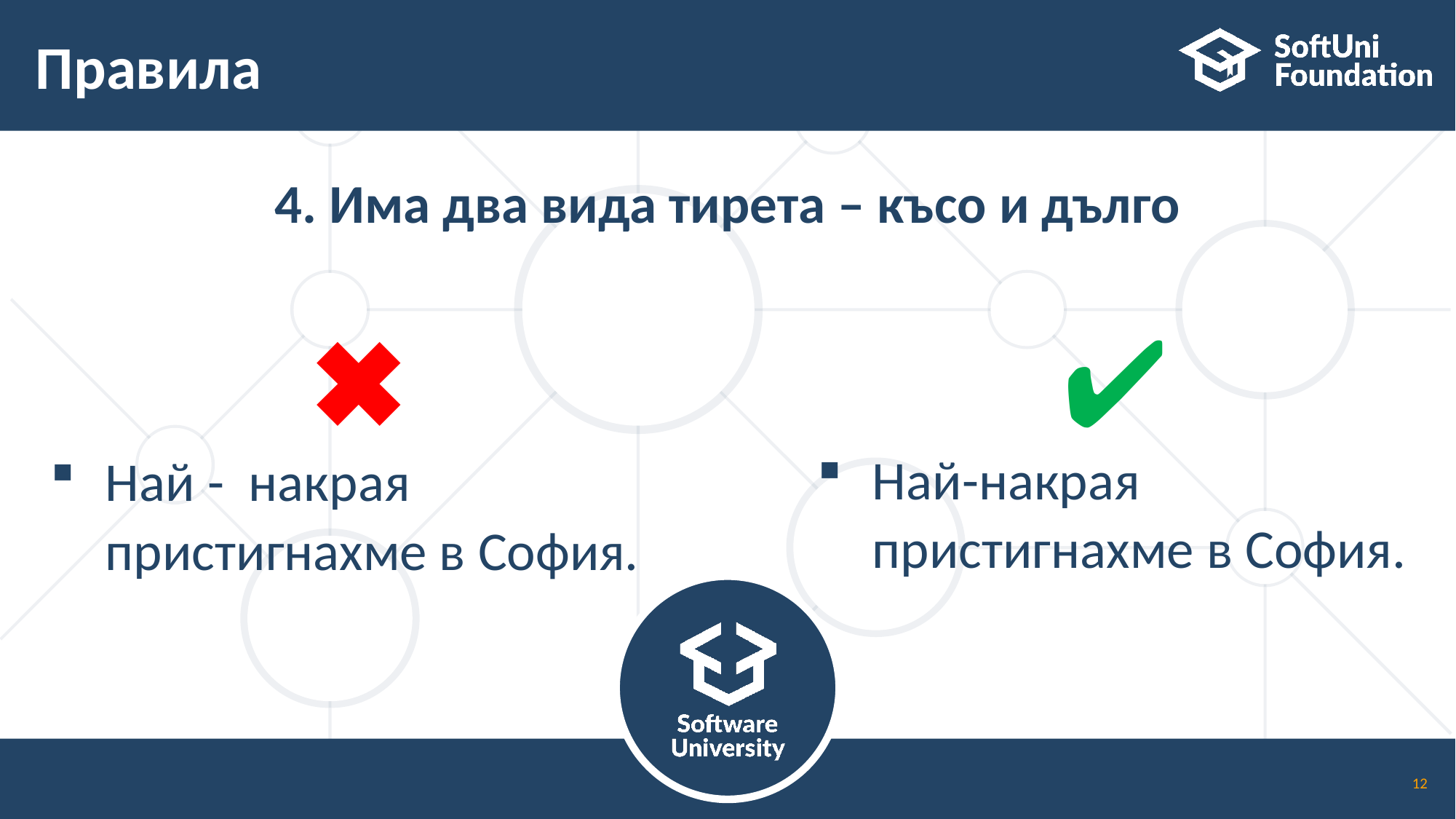

# Правила
4. Има два вида тирета – късо и дълго

✖
✔
Най-накрая пристигнахме в София.
Най -  накрая пристигнахме в София.
12